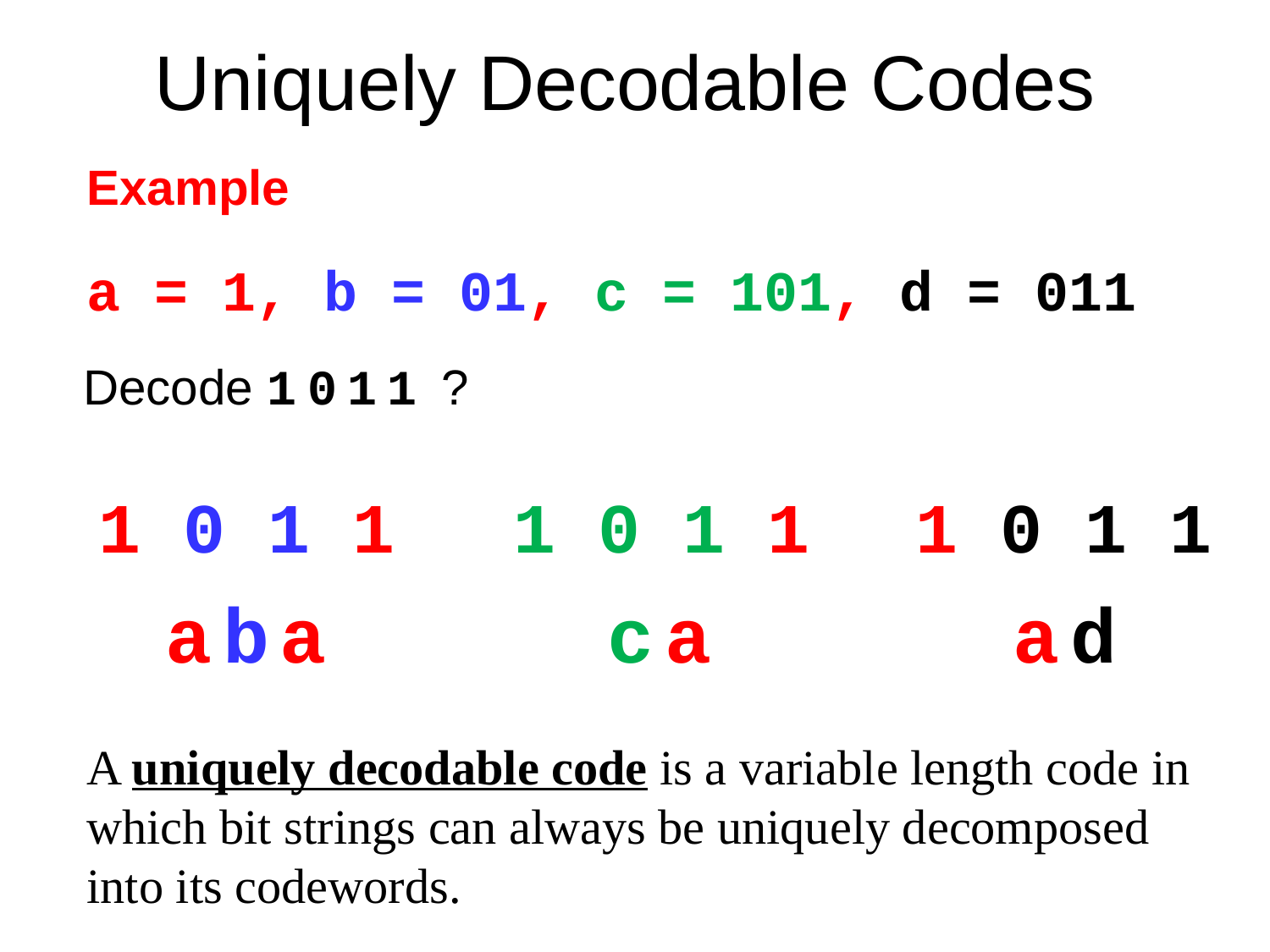

# Uniquely Decodable Codes
Example
a = 1, b = 01, c = 101, d = 011
Decode 1011 ?
1 0 1 1
1 0 1 1
1 0 1 1
aba
ca
ad
A uniquely decodable code is a variable length code in which bit strings can always be uniquely decomposed into its codewords.